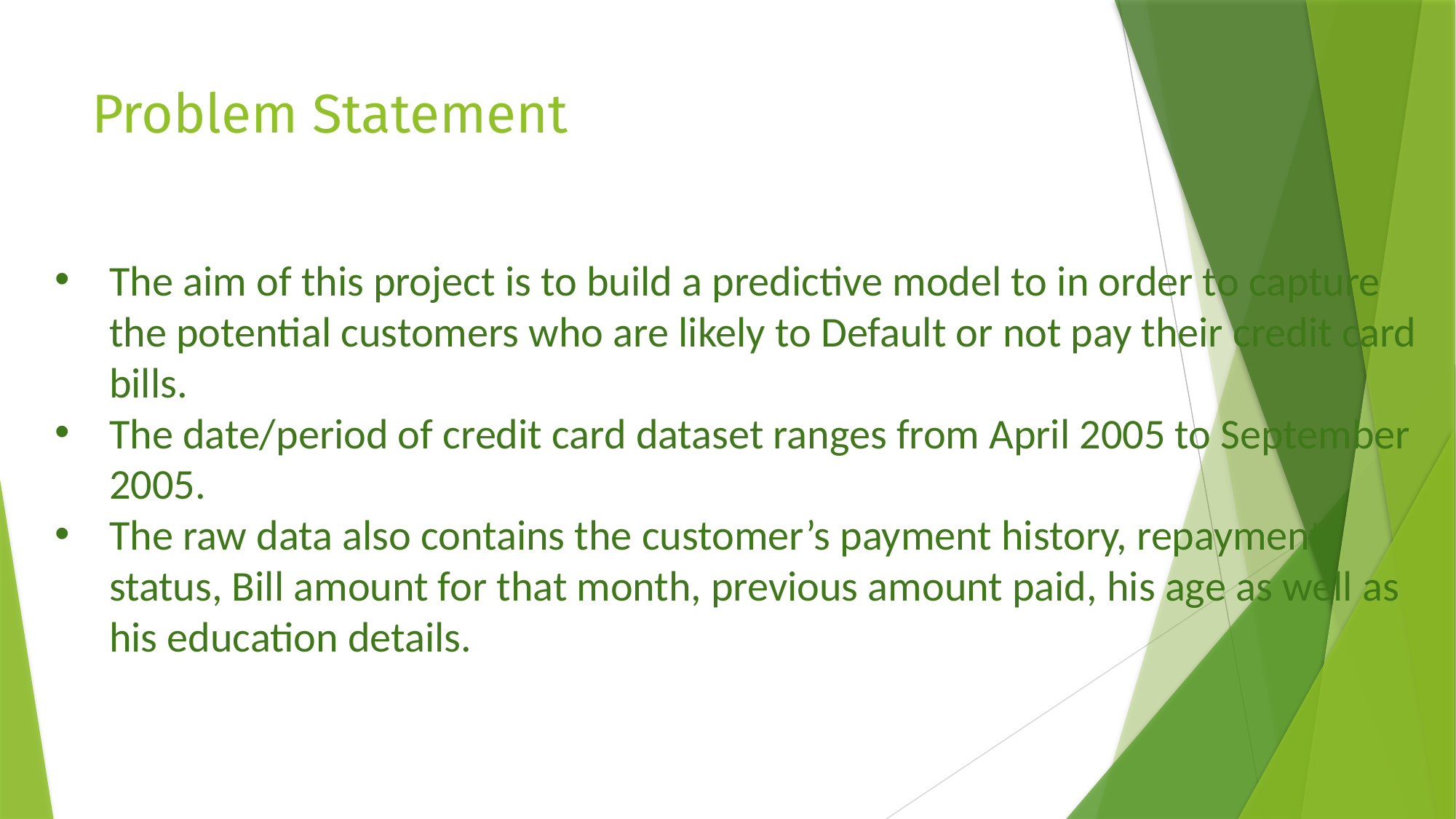

# Problem Statement
The aim of this project is to build a predictive model to in order to capture the potential customers who are likely to Default or not pay their credit card bills.
The date/period of credit card dataset ranges from April 2005 to September 2005.
The raw data also contains the customer’s payment history, repayment status, Bill amount for that month, previous amount paid, his age as well as his education details.